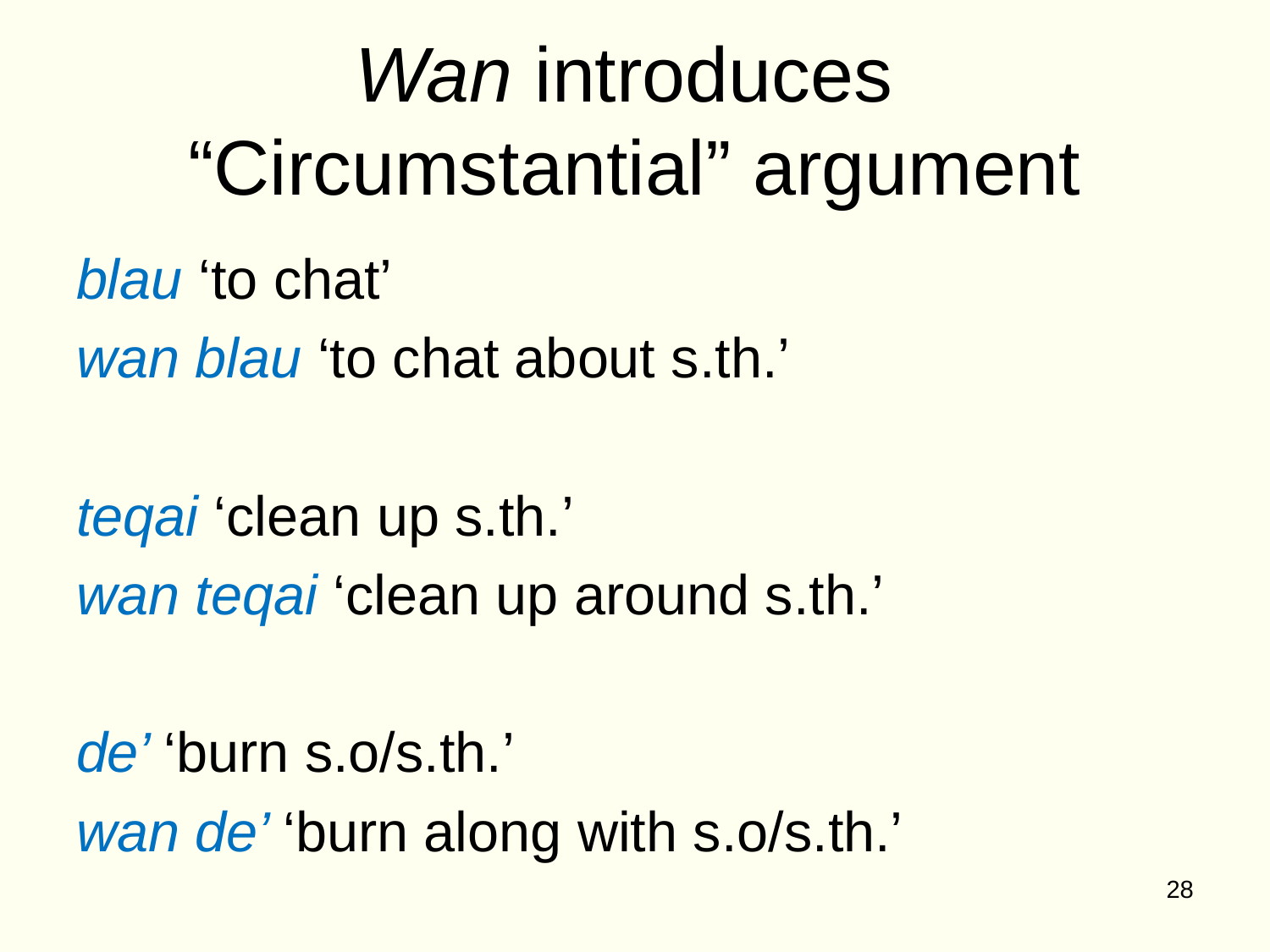

# Wan introduces “Circumstantial” argument
blau ‘to chat’
wan blau ‘to chat about s.th.’

teqai ‘clean up s.th.’
wan teqai ‘clean up around s.th.’

de’ ‘burn s.o/s.th.’
wan de’ ‘burn along with s.o/s.th.’
28